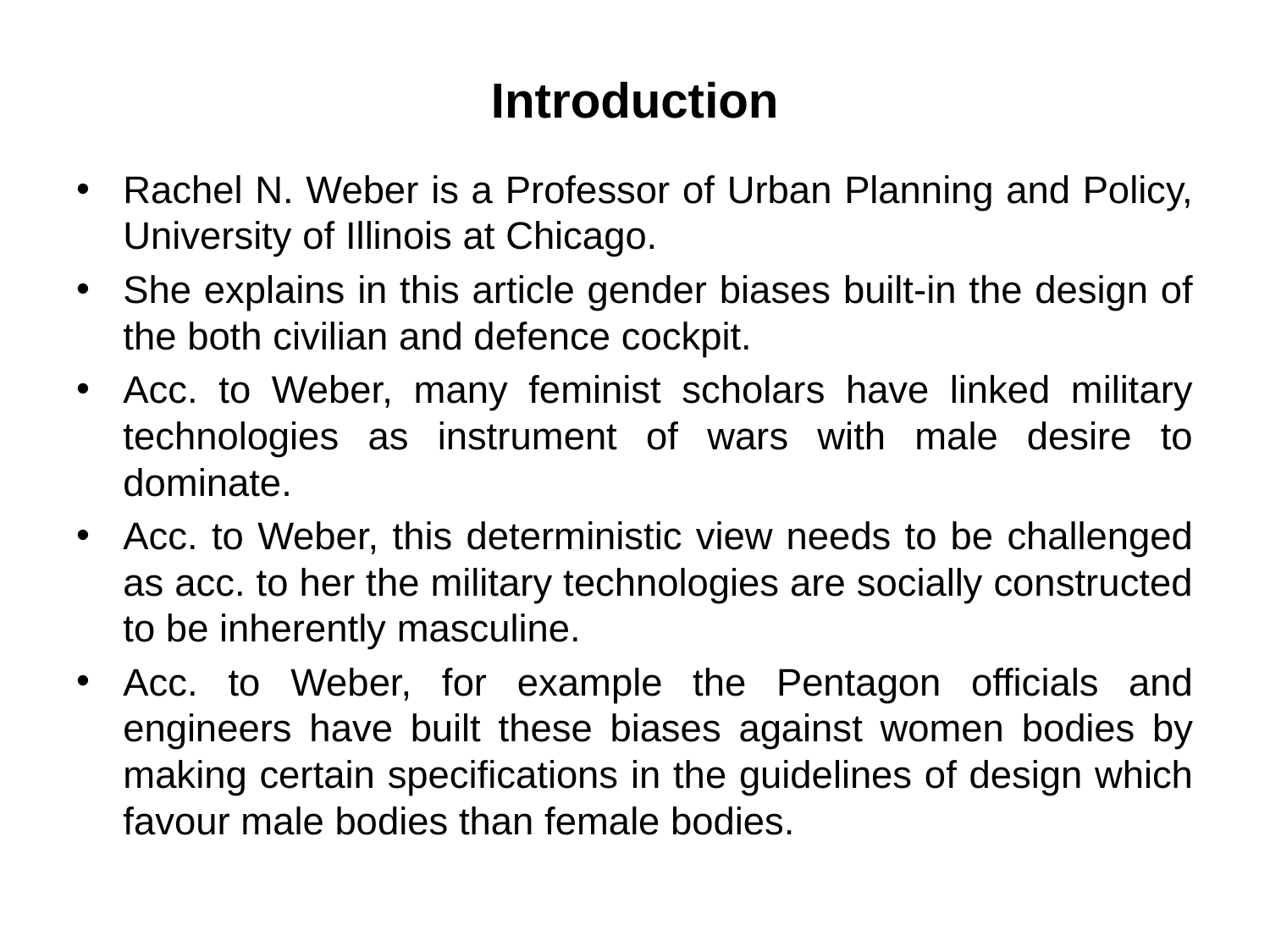

# Introduction
Rachel N. Weber is a Professor of Urban Planning and Policy, University of Illinois at Chicago.
She explains in this article gender biases built-in the design of the both civilian and defence cockpit.
Acc. to Weber, many feminist scholars have linked military technologies as instrument of wars with male desire to dominate.
Acc. to Weber, this deterministic view needs to be challenged as acc. to her the military technologies are socially constructed to be inherently masculine.
Acc. to Weber, for example the Pentagon officials and engineers have built these biases against women bodies by making certain specifications in the guidelines of design which favour male bodies than female bodies.